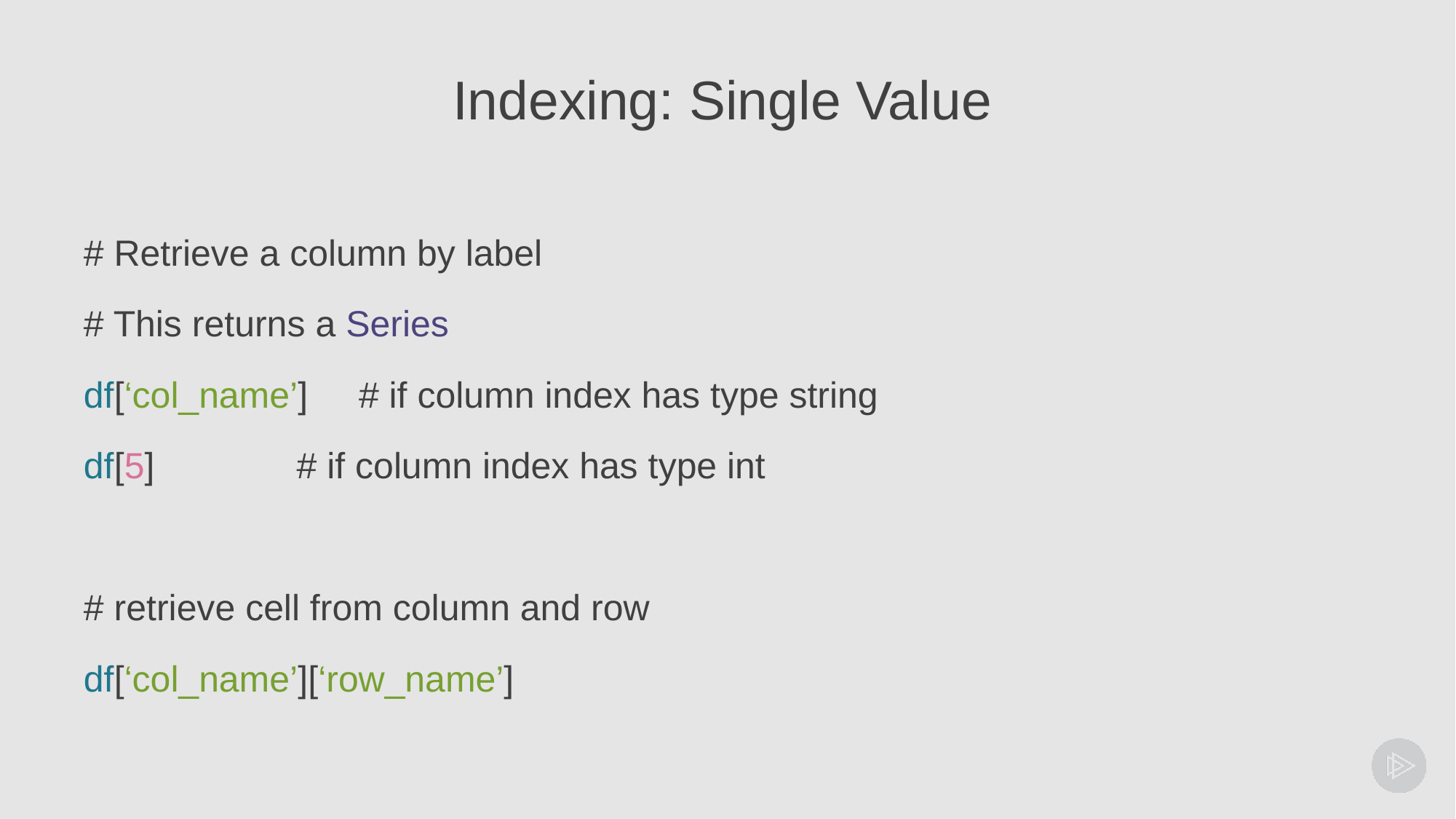

# Indexing: Single Value
# Retrieve a column by label
# This returns a Series
df[‘col_name’]     # if column index has type string
df[5]              # if column index has type int

# retrieve cell from column and row
df[‘col_name’][‘row_name’]